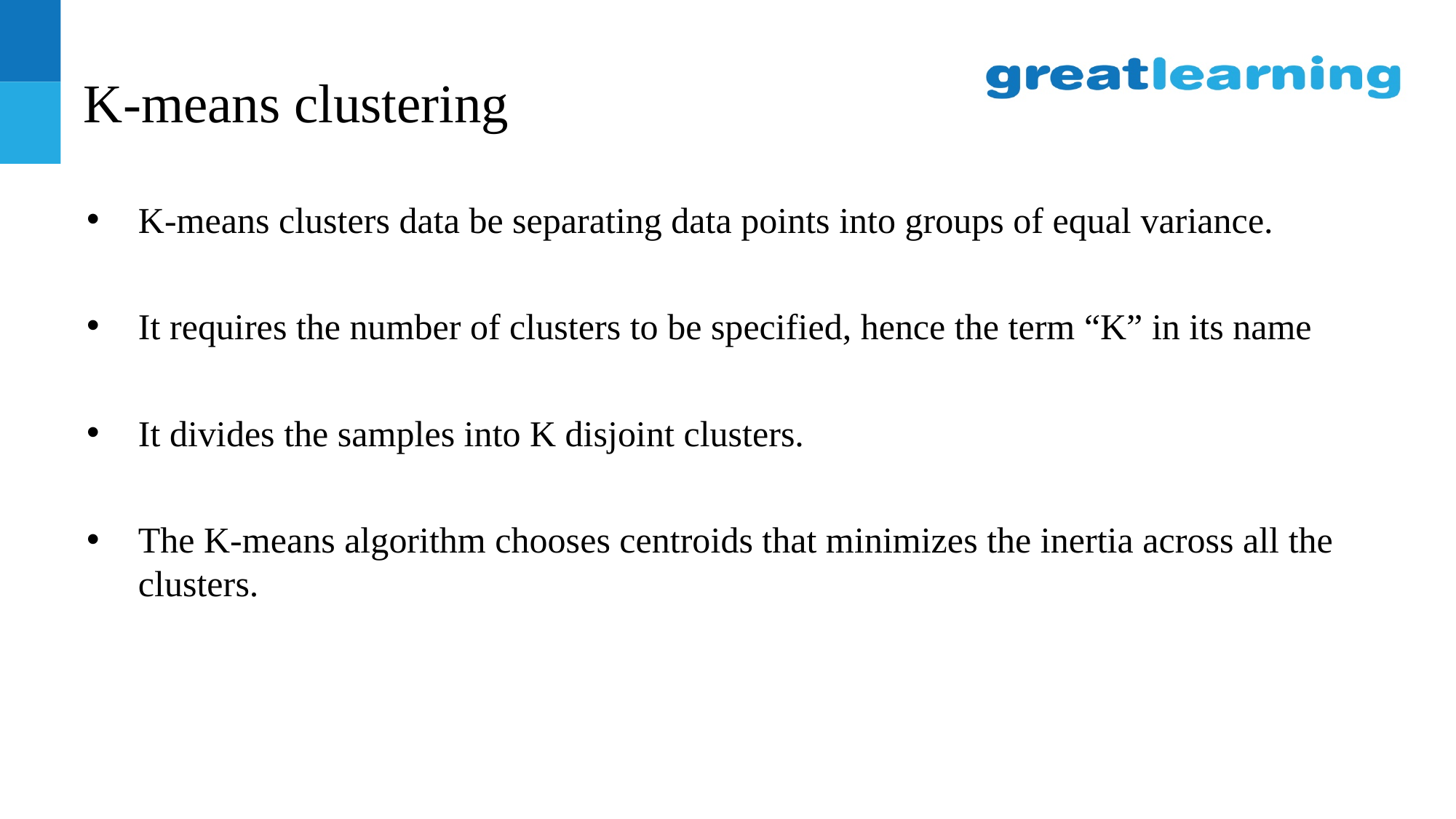

# K-means clustering
K-means clusters data be separating data points into groups of equal variance.

It requires the number of clusters to be specified, hence the term “K” in its name

It divides the samples into K disjoint clusters.

The K-means algorithm chooses centroids that minimizes the inertia across all the clusters.